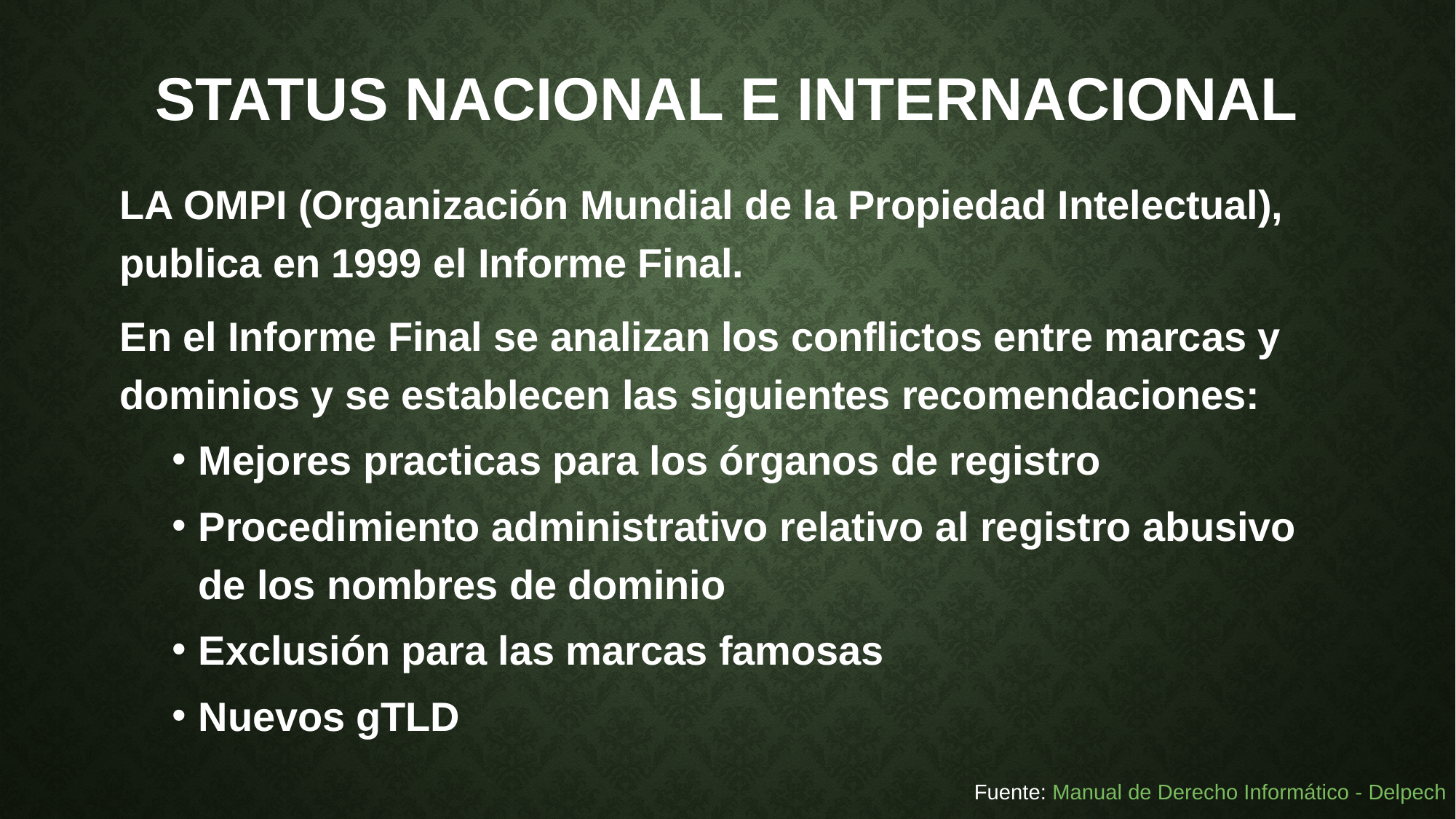

# STATUS NACIONAL E INTERNACIONAL
LA OMPI (Organización Mundial de la Propiedad Intelectual), publica en 1999 el Informe Final.
En el Informe Final se analizan los conflictos entre marcas y dominios y se establecen las siguientes recomendaciones:
Mejores practicas para los órganos de registro
Procedimiento administrativo relativo al registro abusivo de los nombres de dominio
Exclusión para las marcas famosas
Nuevos gTLD

Fuente: Manual de Derecho Informático - Delpech